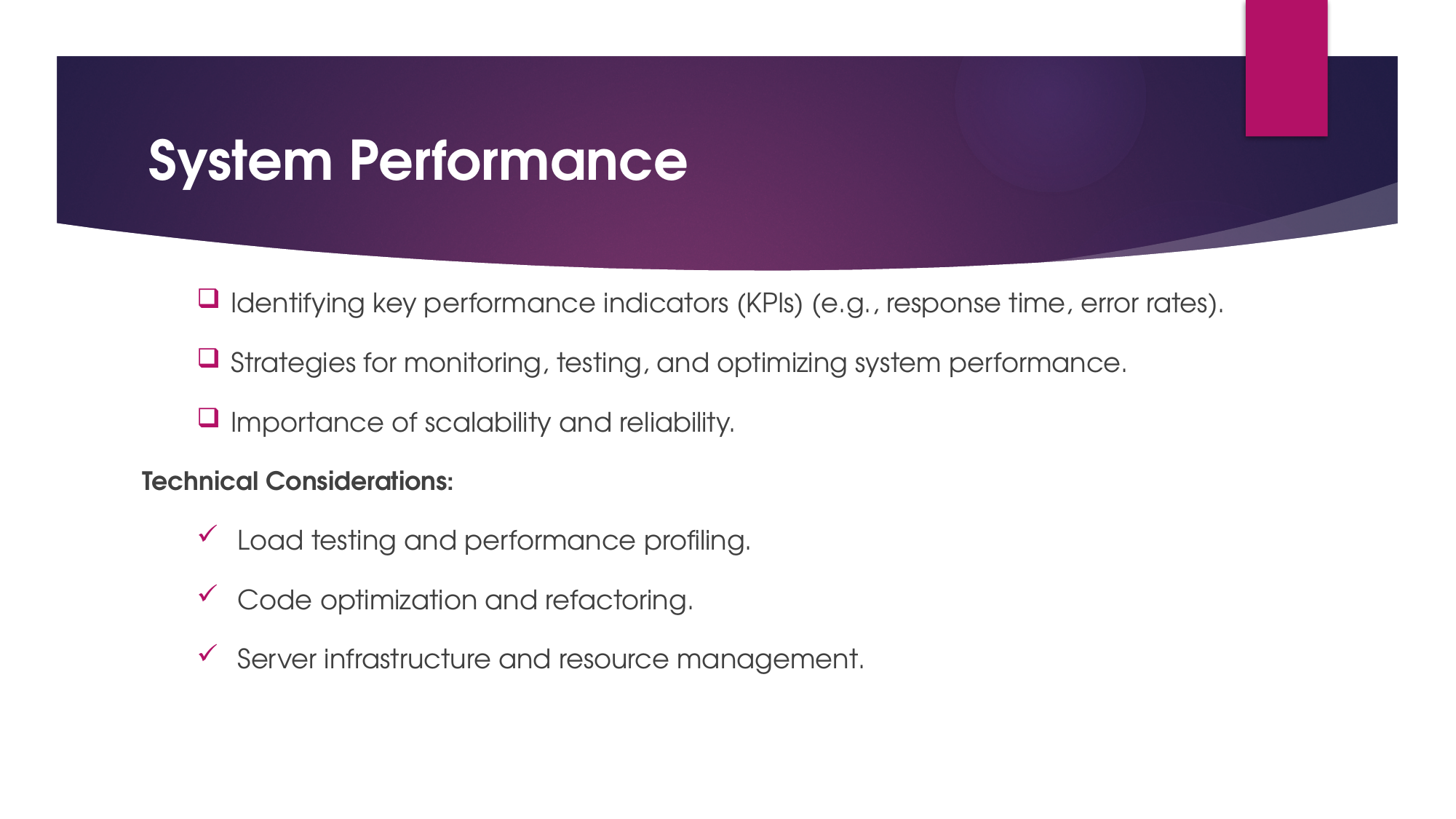

# System Performance

Identifying key performance indicators (KPIs) (e.g., response time, error rates).
Strategies for monitoring, testing, and optimizing system performance.
Importance of scalability and reliability.
Technical Considerations:
Load testing and performance profiling.
Code optimization and refactoring.
Server infrastructure and resource management.